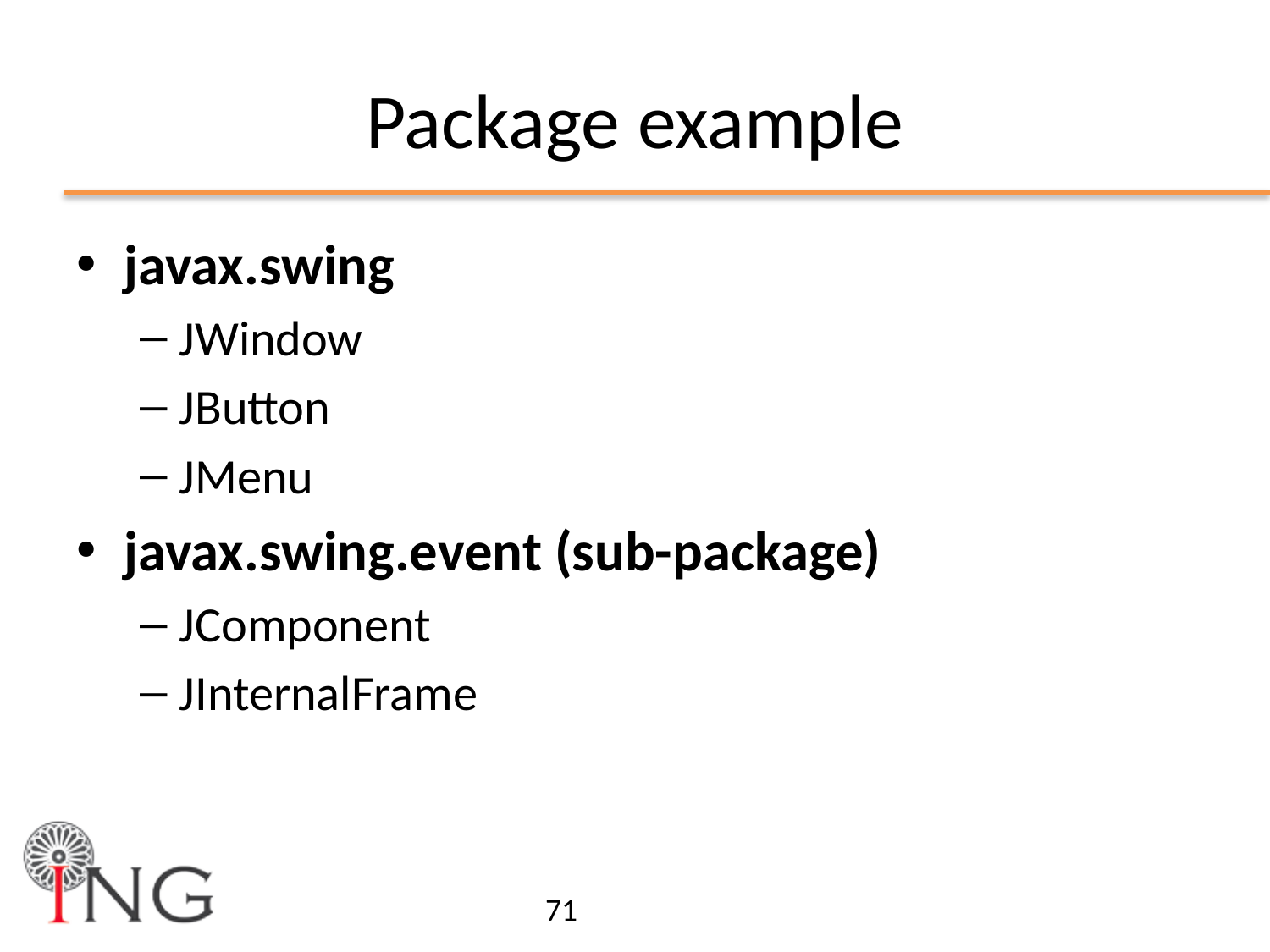

# Package example
javax.swing
JWindow
JButton
JMenu
javax.swing.event (sub-package)
JComponent
JInternalFrame

71